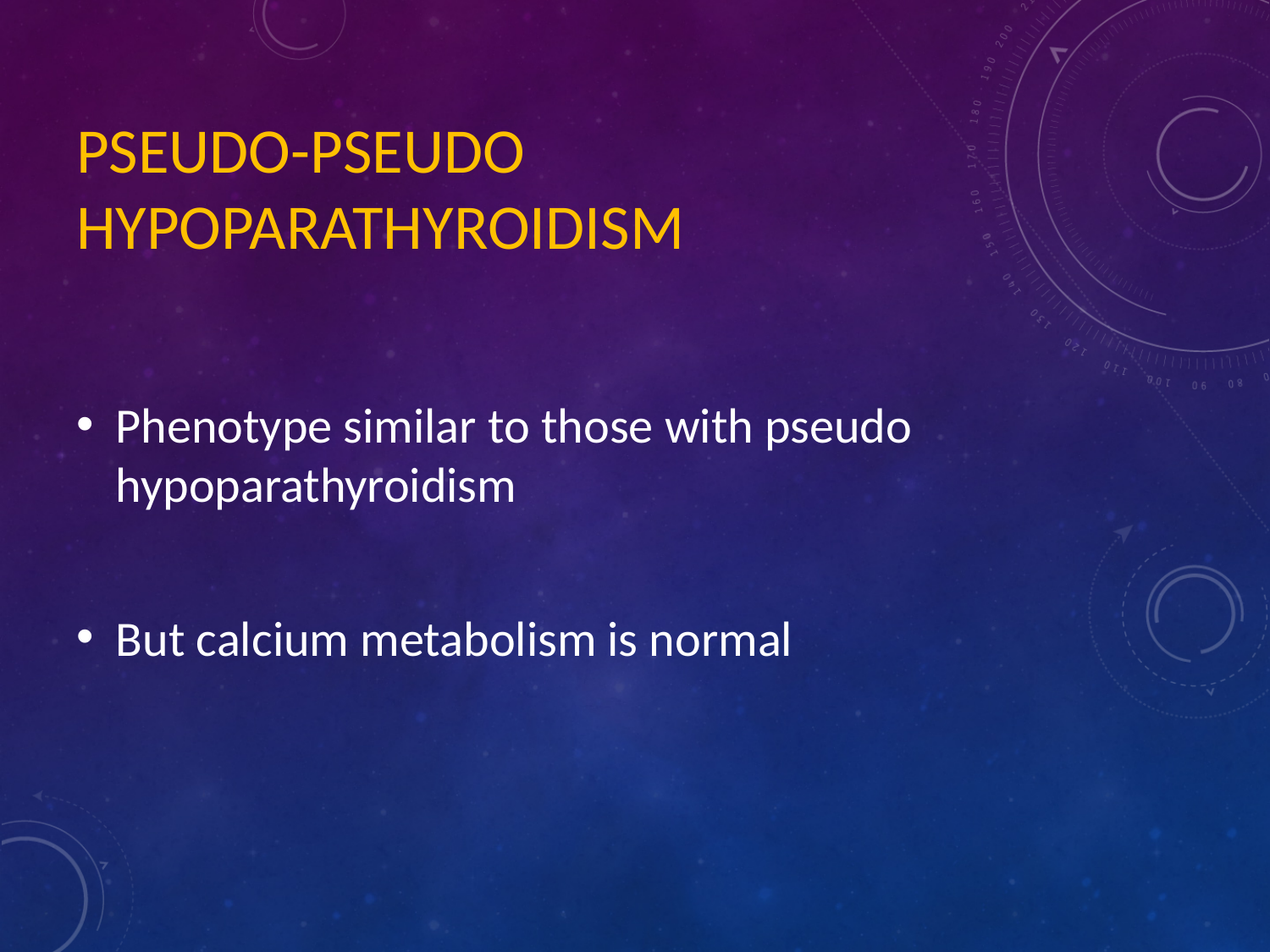

# Pseudo-pseudo Hypoparathyroidism
Phenotype similar to those with pseudo hypoparathyroidism

But calcium metabolism is normal